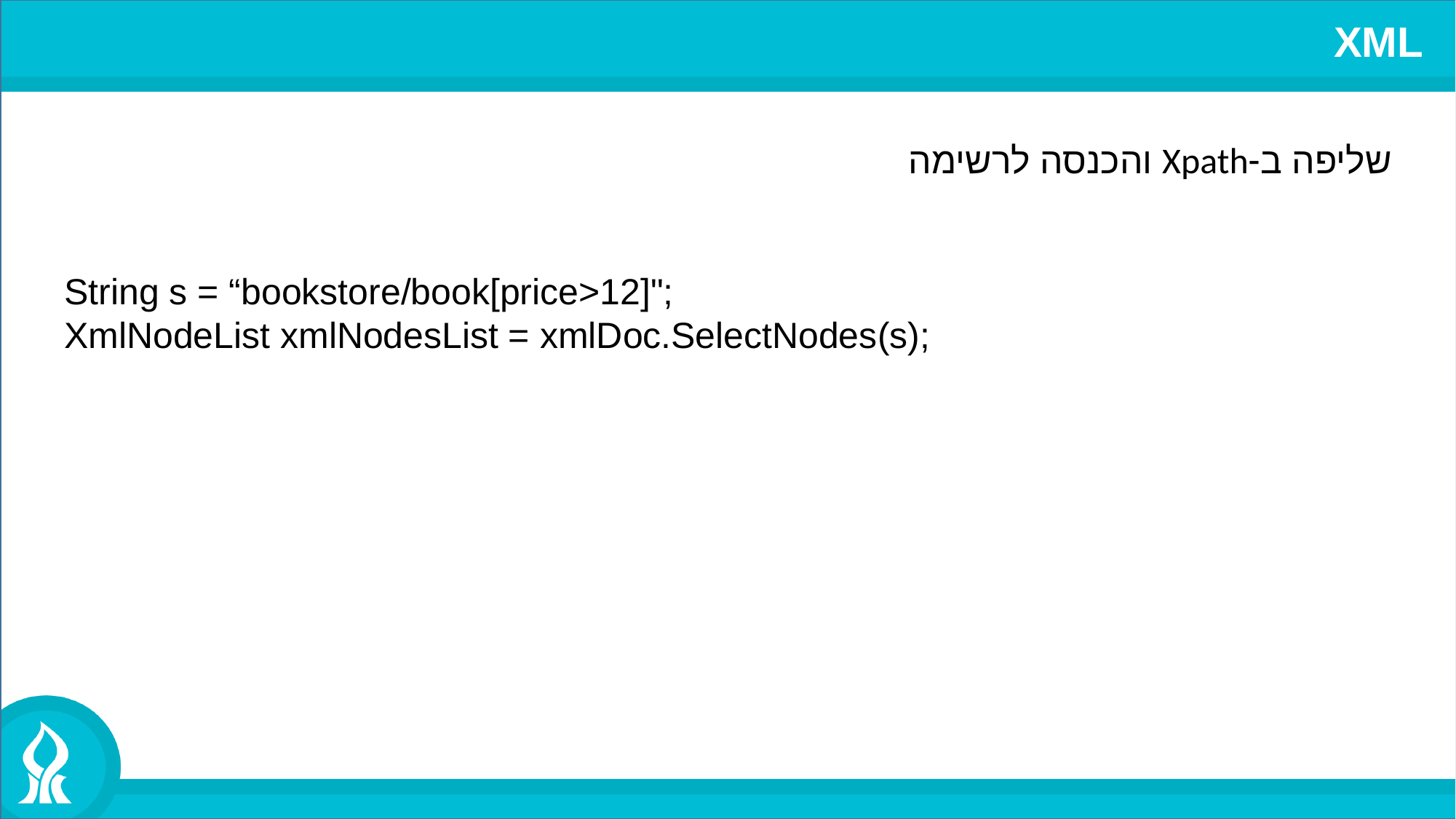

XML
שליפה ב-Xpath והכנסה לרשימה

String s = “bookstore/book[price>12]";
XmlNodeList xmlNodesList = xmlDoc.SelectNodes(s);